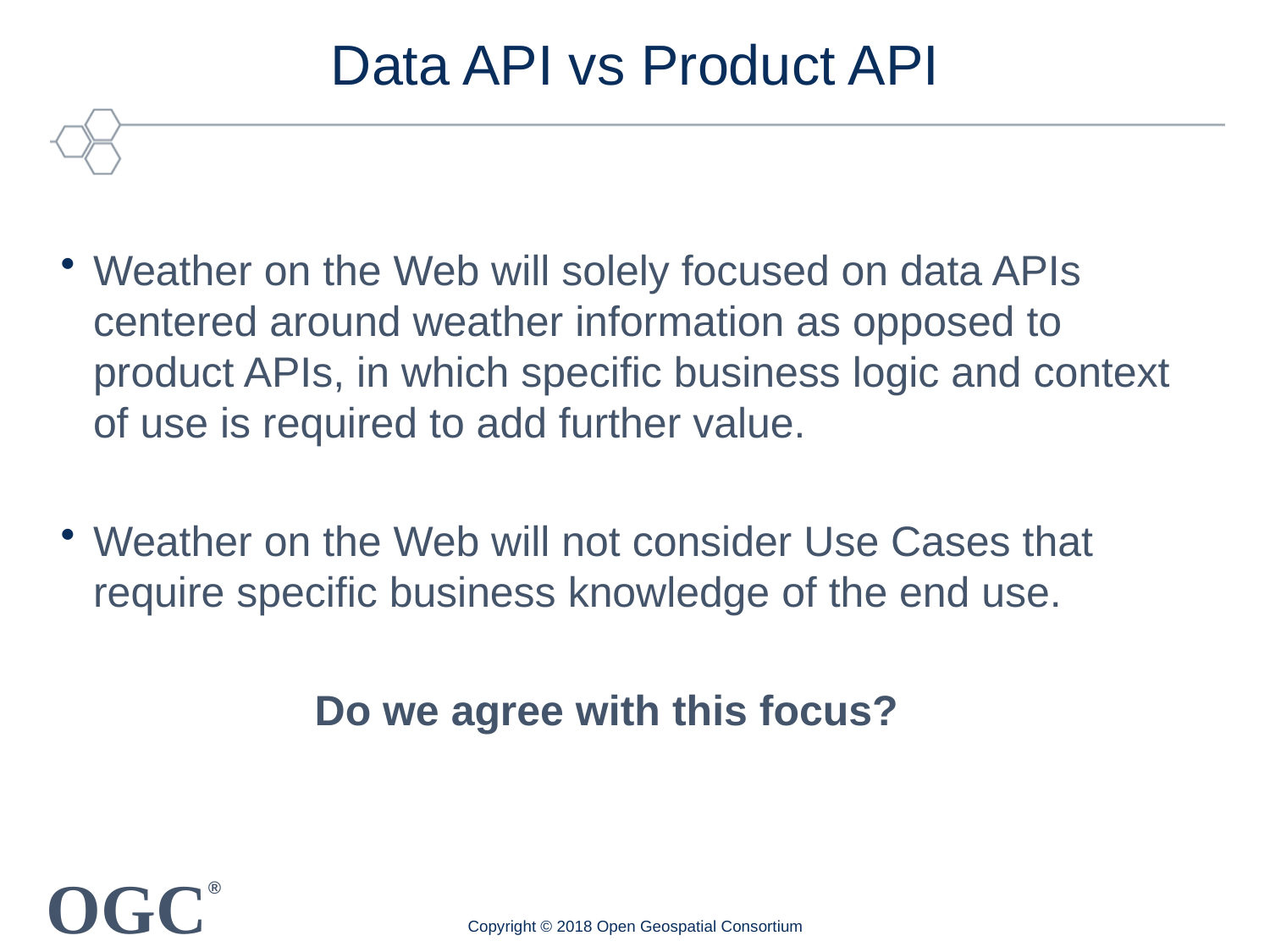

# Data API vs Product API

Weather on the Web will solely focused on data APIs centered around weather information as opposed to product APIs, in which specific business logic and context of use is required to add further value.

Weather on the Web will not consider Use Cases that require specific business knowledge of the end use.

		Do we agree with this focus?

Copyright © 2018 Open Geospatial Consortium